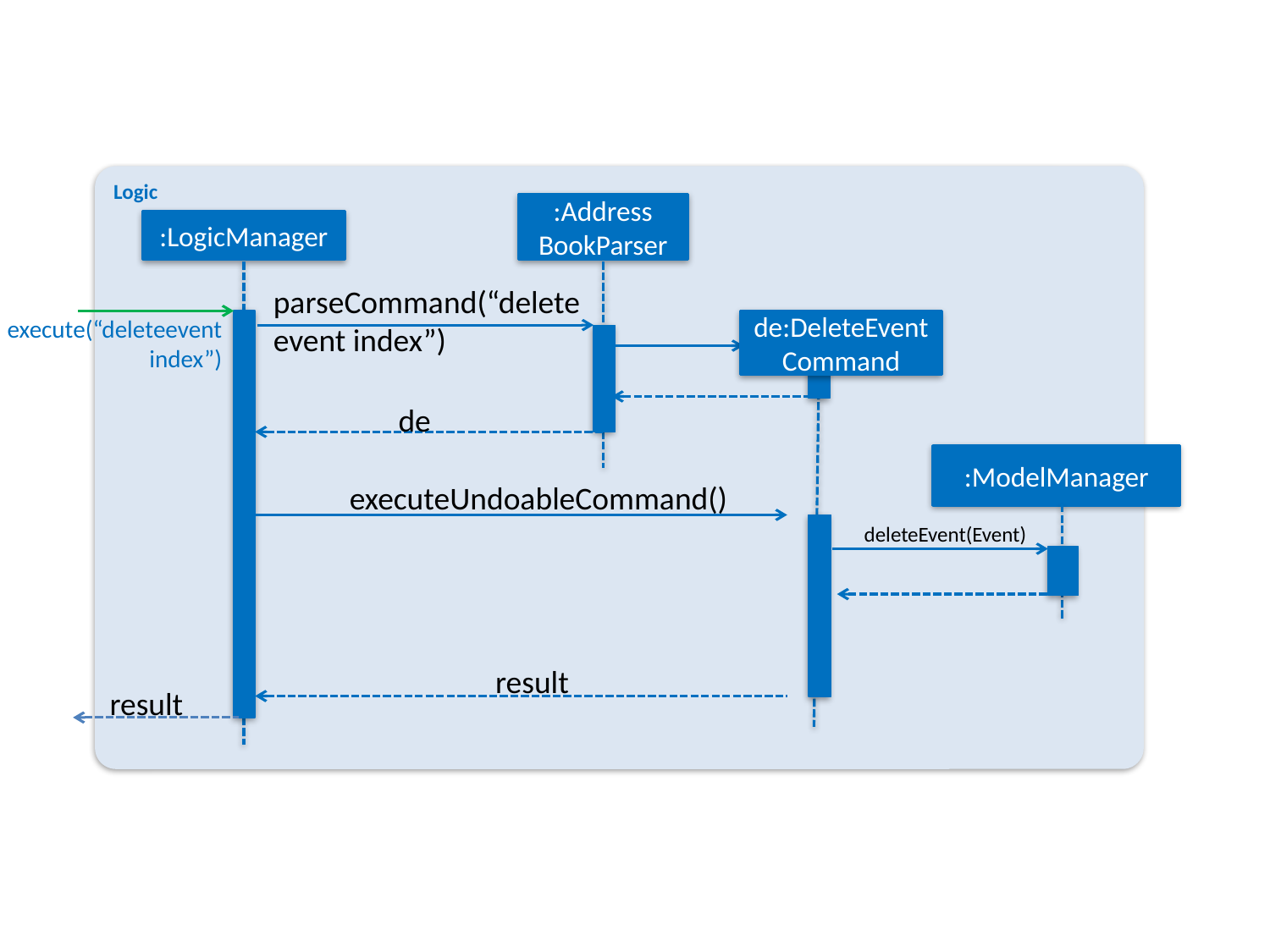

Logic
:Address
BookParser
:LogicManager
parseCommand(“deleteevent index”)

de:DeleteEvent
Command
execute(“deleteevent index”)

de
:ModelManager
executeUndoableCommand()

deleteEvent(Event)

result
result